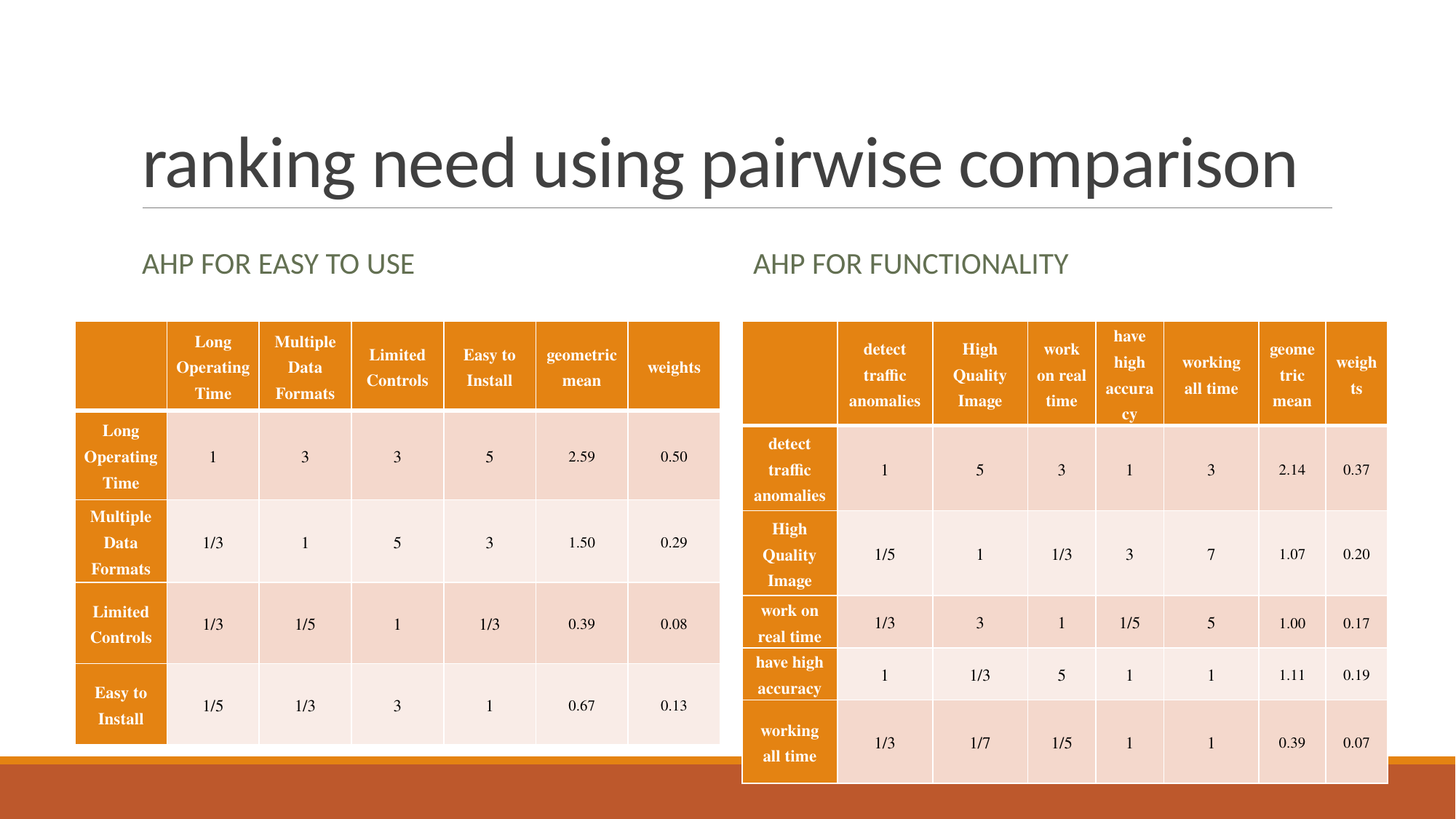

# ranking need using pairwise comparison
AHP for Easy To Use
AHP for Functionality
|  | Long Operating Time | Multiple Data Formats | Limited Controls | Easy to Install | geometric mean | weights |
| --- | --- | --- | --- | --- | --- | --- |
| Long Operating Time | 1 | 3 | 3 | 5 | 2.59 | 0.50 |
| Multiple Data Formats | 1/3 | 1 | 5 | 3 | 1.50 | 0.29 |
| Limited Controls | 1/3 | 1/5 | 1 | 1/3 | 0.39 | 0.08 |
| Easy to Install | 1/5 | 1/3 | 3 | 1 | 0.67 | 0.13 |
|  | detect traffic anomalies | High Quality Image | work on real time | have high accuracy | working all time | geometric mean | weights |
| --- | --- | --- | --- | --- | --- | --- | --- |
| detect traffic anomalies | 1 | 5 | 3 | 1 | 3 | 2.14 | 0.37 |
| High Quality Image | 1/5 | 1 | 1/3 | 3 | 7 | 1.07 | 0.20 |
| work on real time | 1/3 | 3 | 1 | 1/5 | 5 | 1.00 | 0.17 |
| have high accuracy | 1 | 1/3 | 5 | 1 | 1 | 1.11 | 0.19 |
| working all time | 1/3 | 1/7 | 1/5 | 1 | 1 | 0.39 | 0.07 |